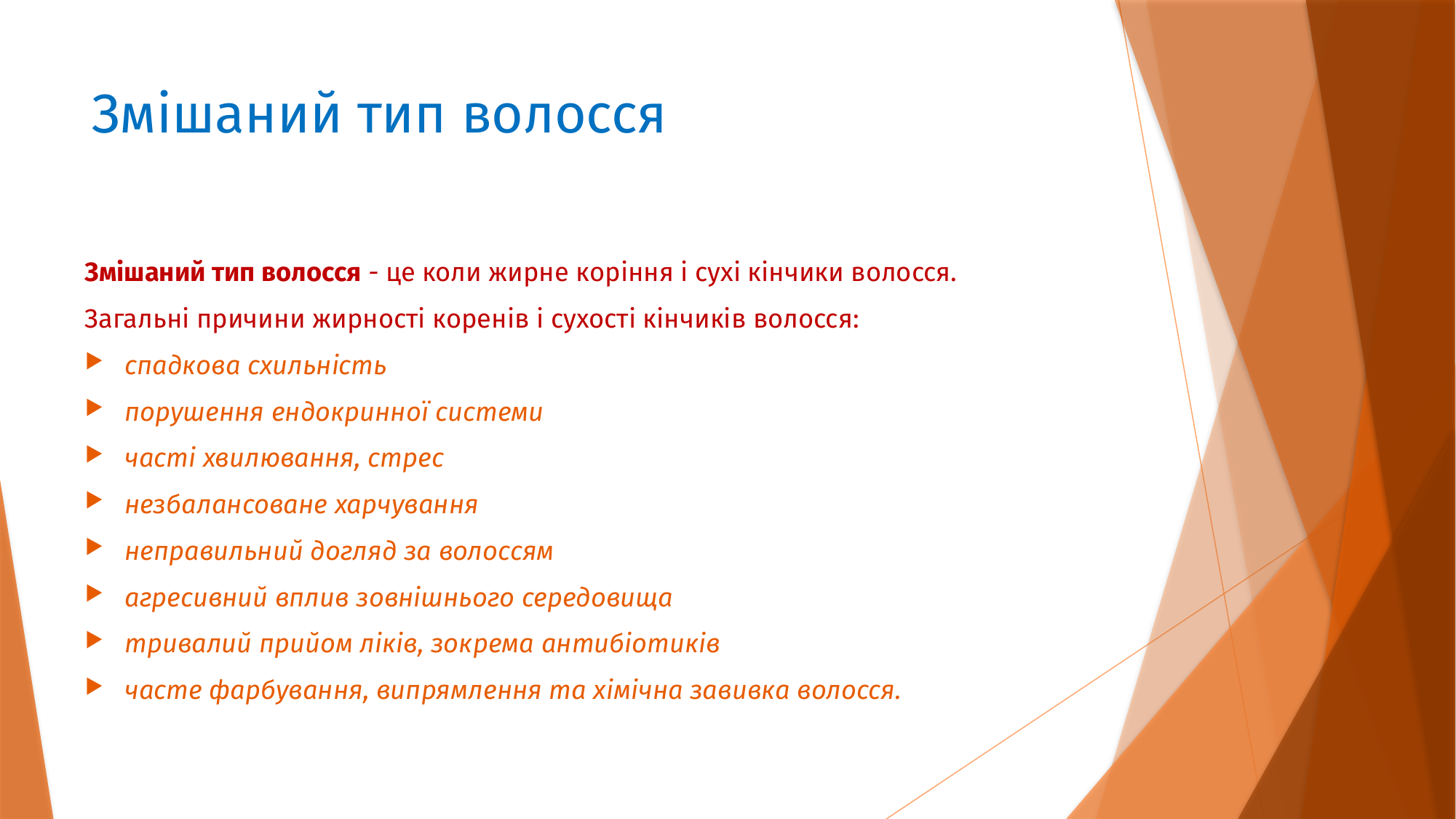

# Змішаний тип волосся
Змішаний тип волосся - це коли жирне коріння і сухі кінчики волосся.
Загальні причини жирності коренів і сухості кінчиків волосся:
спадкова схильність
порушення ендокринної системи
часті хвилювання, стрес
незбалансоване харчування
неправильний догляд за волоссям
агресивний вплив зовнішнього середовища
тривалий прийом ліків, зокрема антибіотиків
часте фарбування, випрямлення та хімічна завивка волосся.